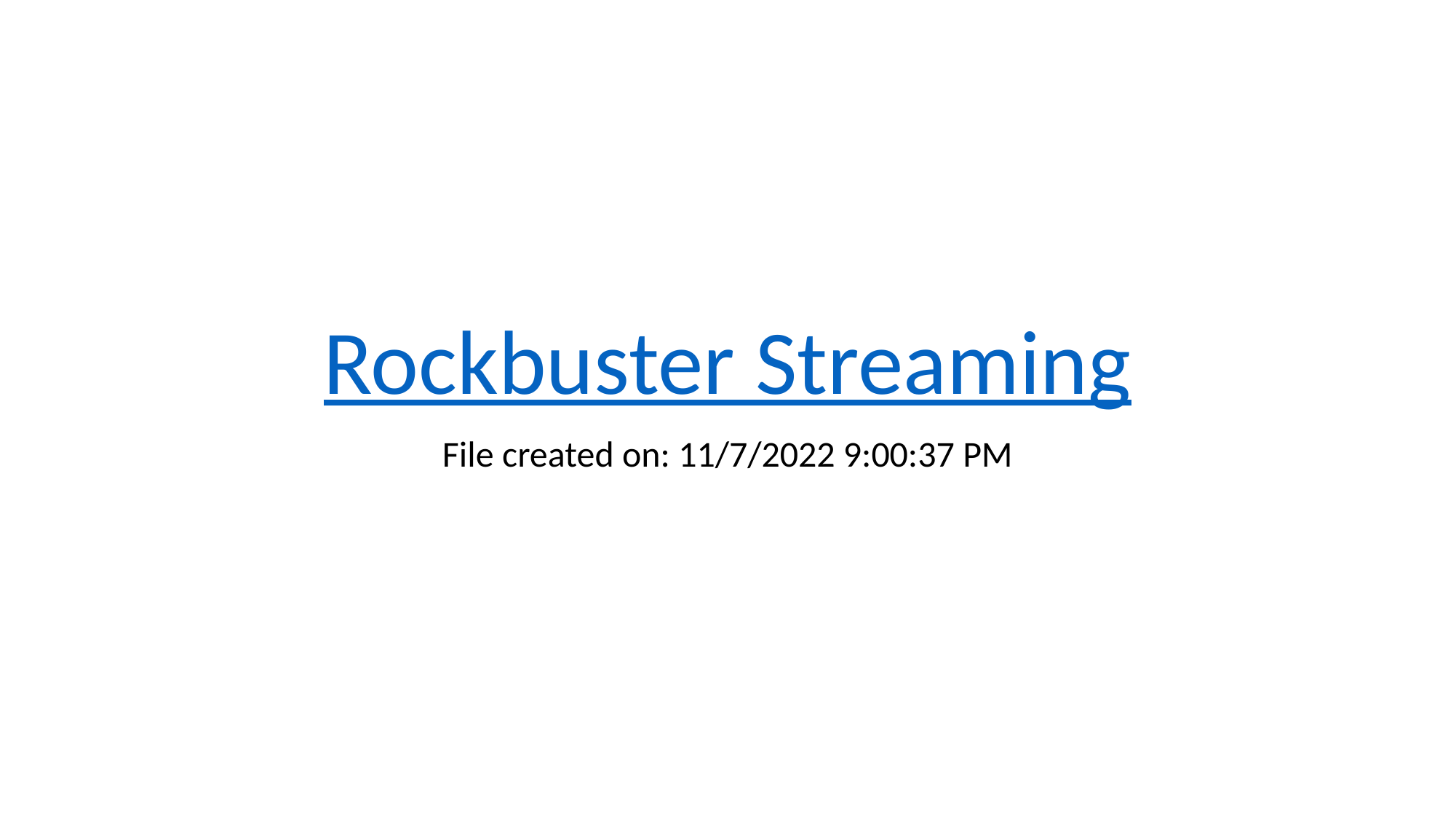

# Rockbuster Streaming
File created on: 11/7/2022 9:00:37 PM